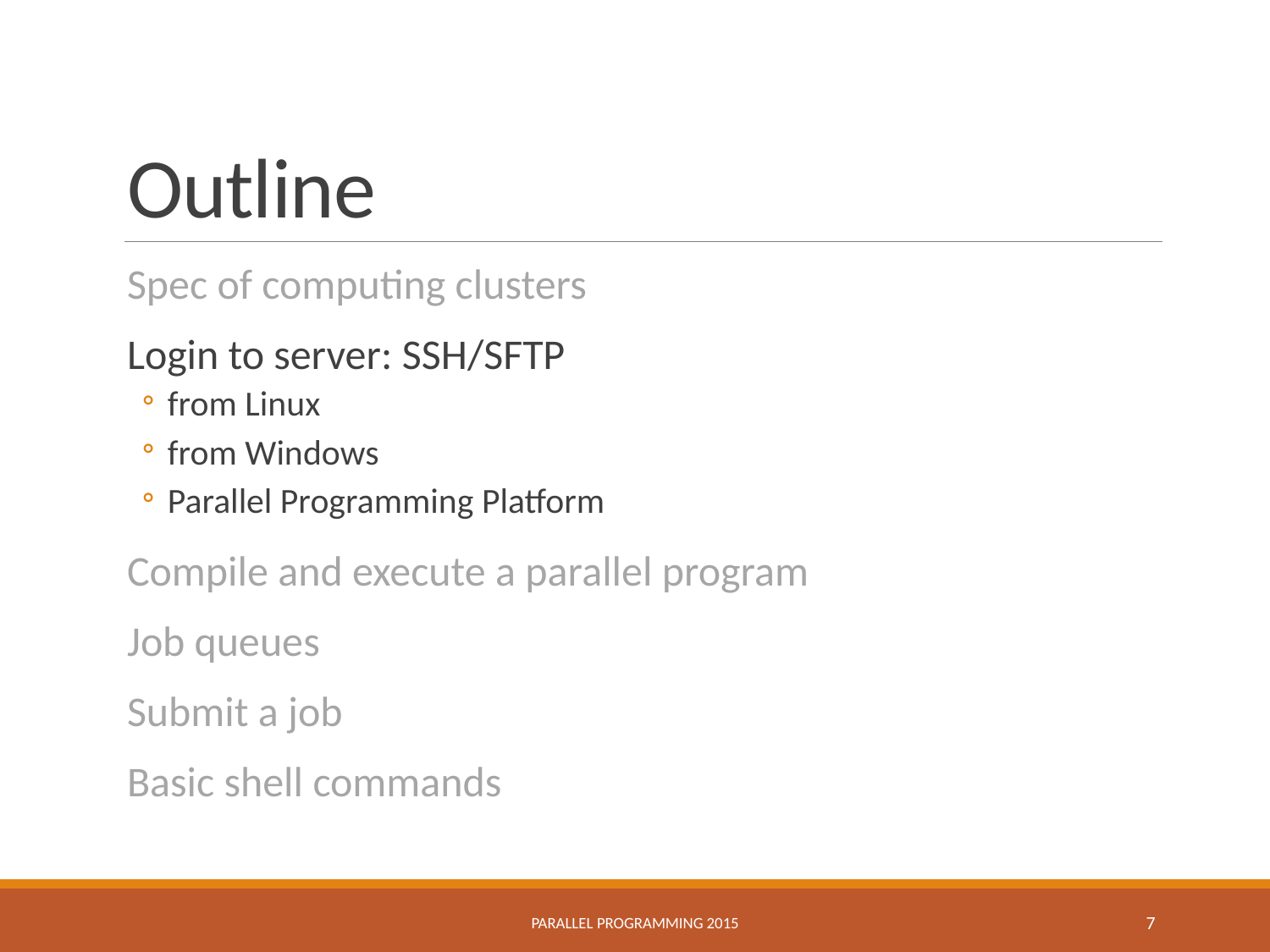

# Outline
Spec of computing clusters
Login to server: SSH/SFTP
from Linux
from Windows
Parallel Programming Platform
Compile and execute a parallel program
Job queues
Submit a job
Basic shell commands
Parallel Programming 2015
7